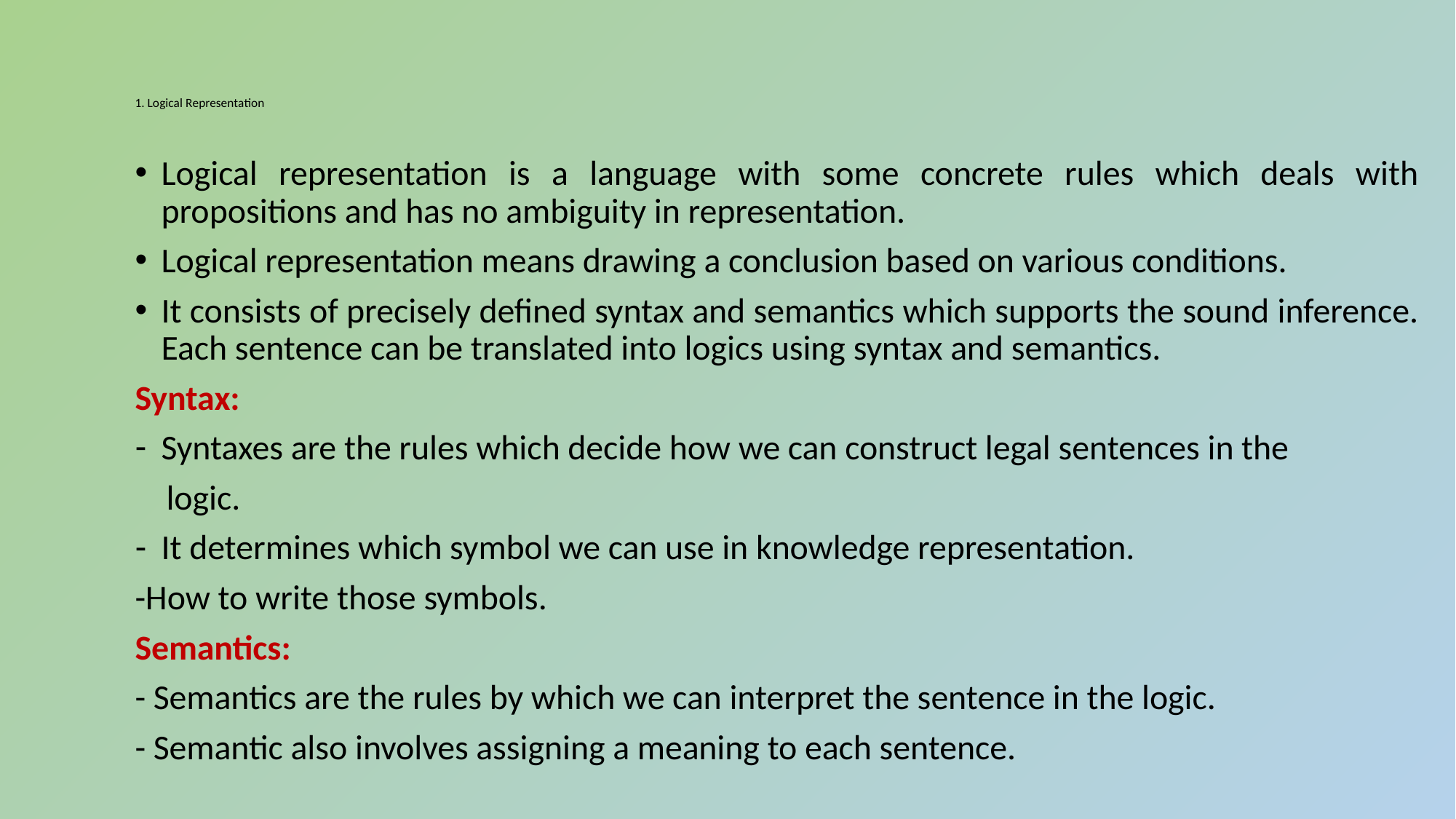

# 1. Logical Representation
Logical representation is a language with some concrete rules which deals with propositions and has no ambiguity in representation.
Logical representation means drawing a conclusion based on various conditions.
It consists of precisely defined syntax and semantics which supports the sound inference. Each sentence can be translated into logics using syntax and semantics.
Syntax:
Syntaxes are the rules which decide how we can construct legal sentences in the
    logic.
It determines which symbol we can use in knowledge representation.
-How to write those symbols.
Semantics:
- Semantics are the rules by which we can interpret the sentence in the logic.
- Semantic also involves assigning a meaning to each sentence.